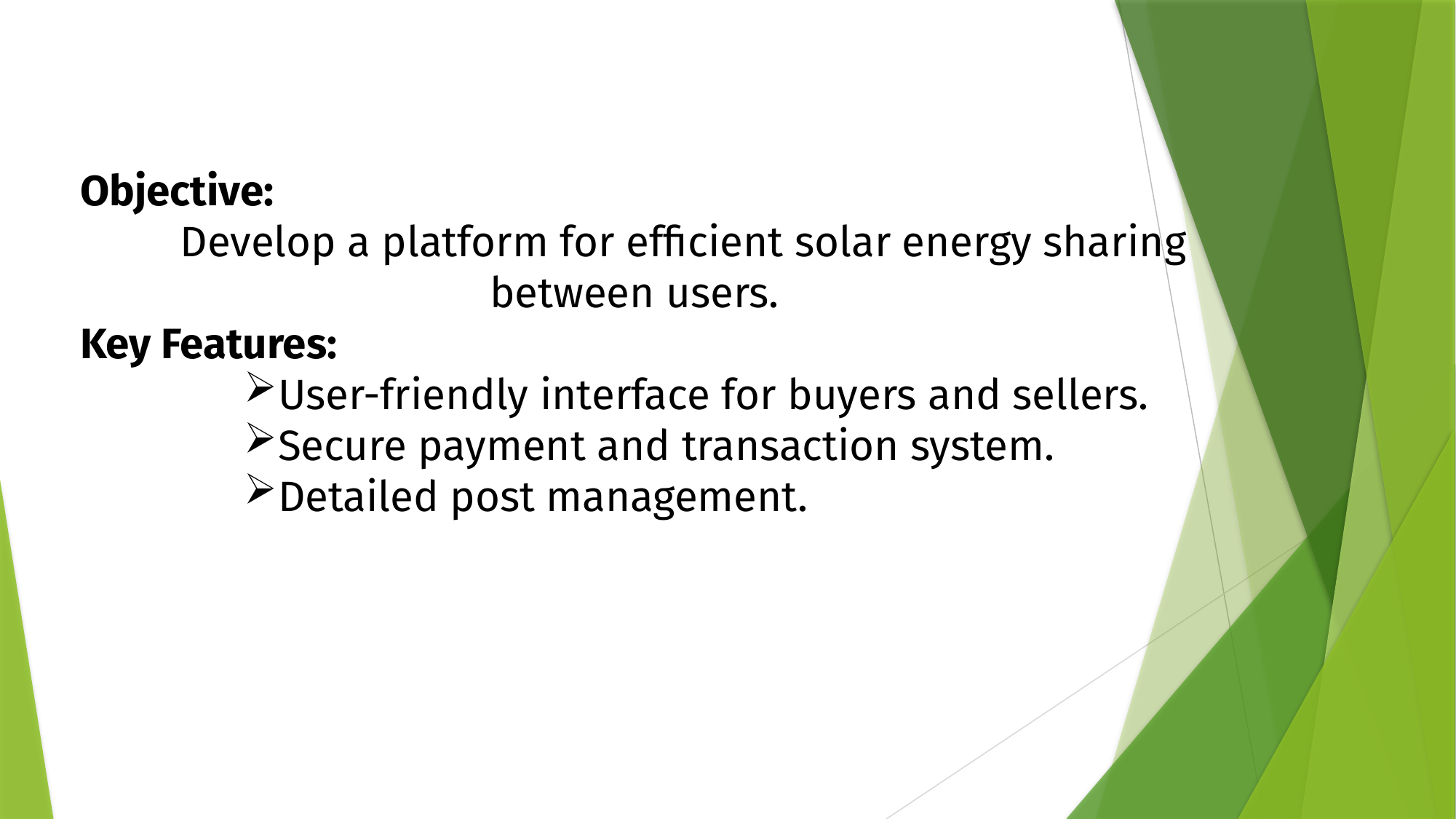

Objective:
          Develop a platform for efficient solar energy sharing				                 between users.
Key Features:
User-friendly interface for buyers and sellers.
Secure payment and transaction system.
Detailed post management.